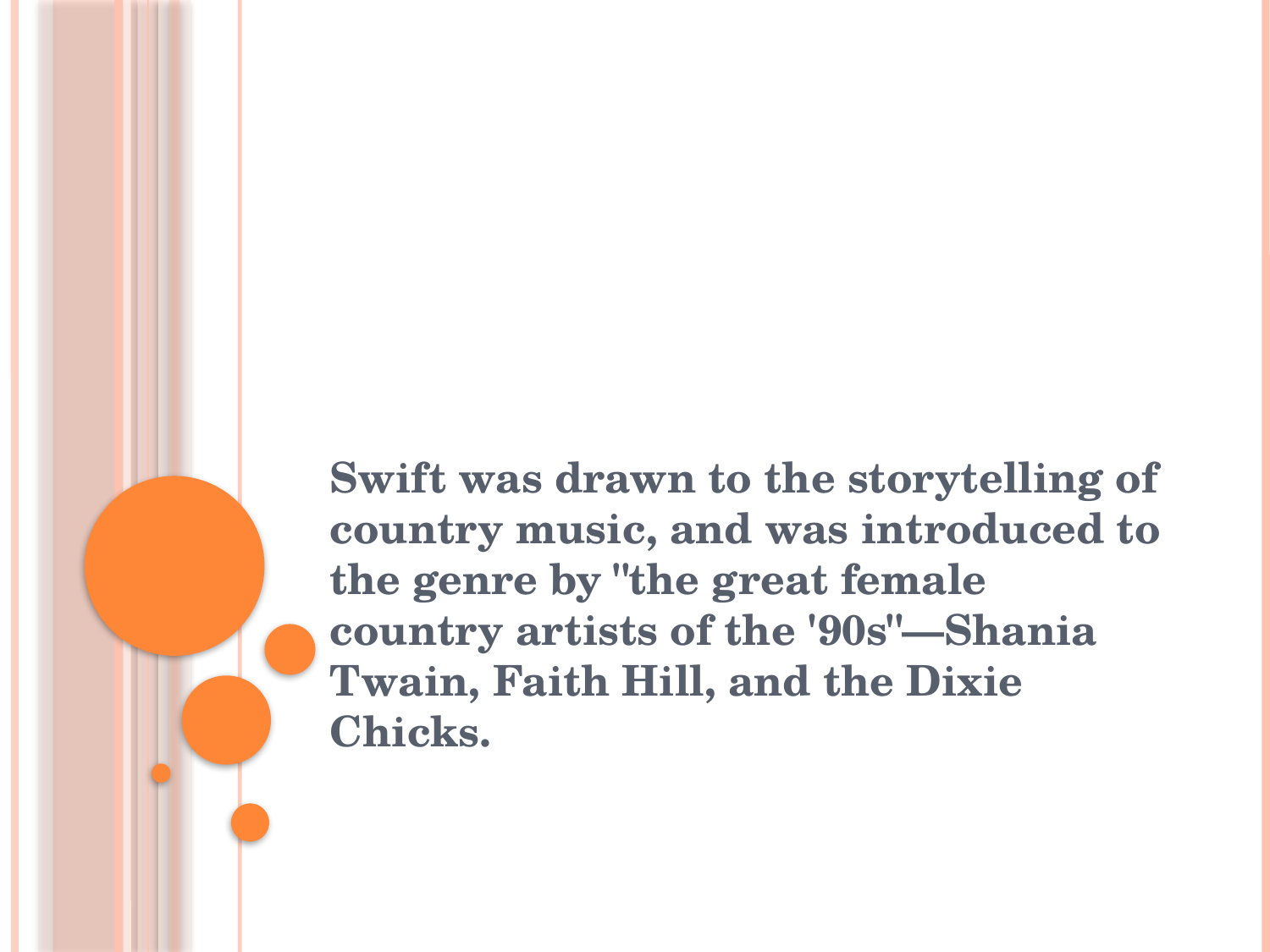

#
Swift was drawn to the storytelling of country music, and was introduced to the genre by "the great female country artists of the '90s"—Shania Twain, Faith Hill, and the Dixie Chicks.